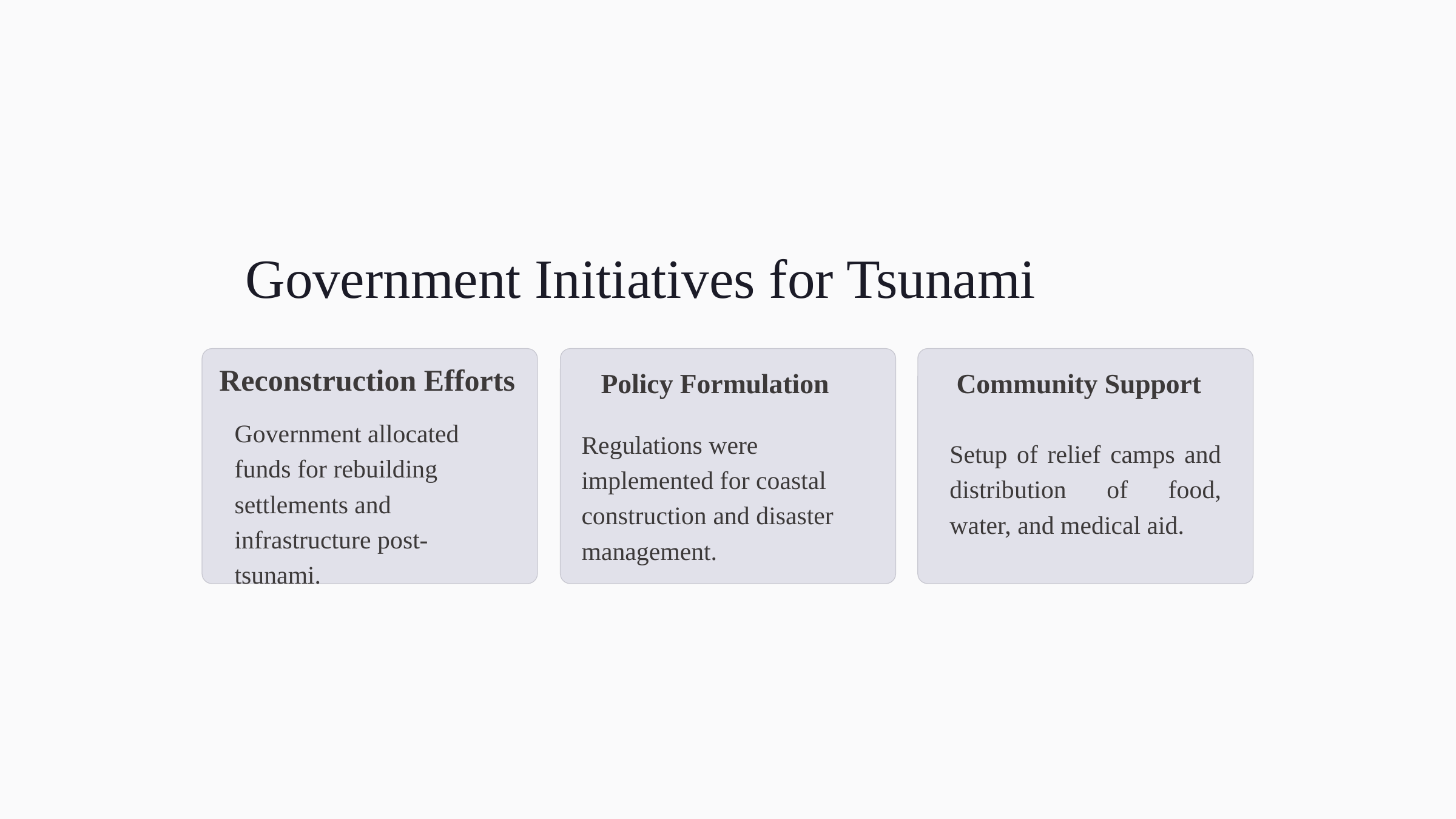

Government Initiatives for Tsunami

Reconstruction Efforts
Policy Formulation
Community Support
Government allocated funds for rebuilding settlements and infrastructure post-tsunami.
Regulations were implemented for coastal construction and disaster management.
Setup of relief camps and distribution of food, water, and medical aid.